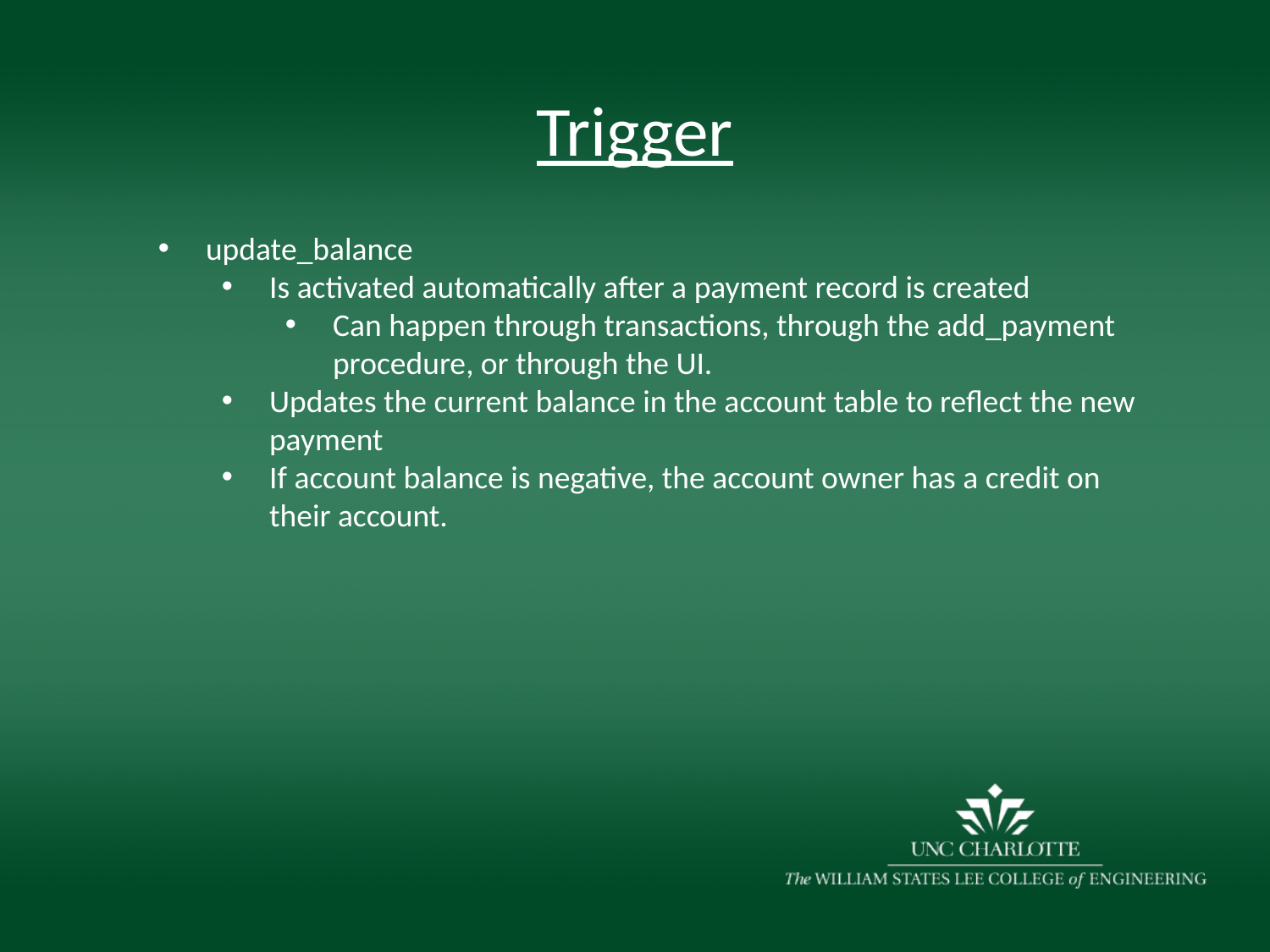

Trigger
update_balance
Is activated automatically after a payment record is created
Can happen through transactions, through the add_payment procedure, or through the UI.
Updates the current balance in the account table to reflect the new payment
If account balance is negative, the account owner has a credit on their account.